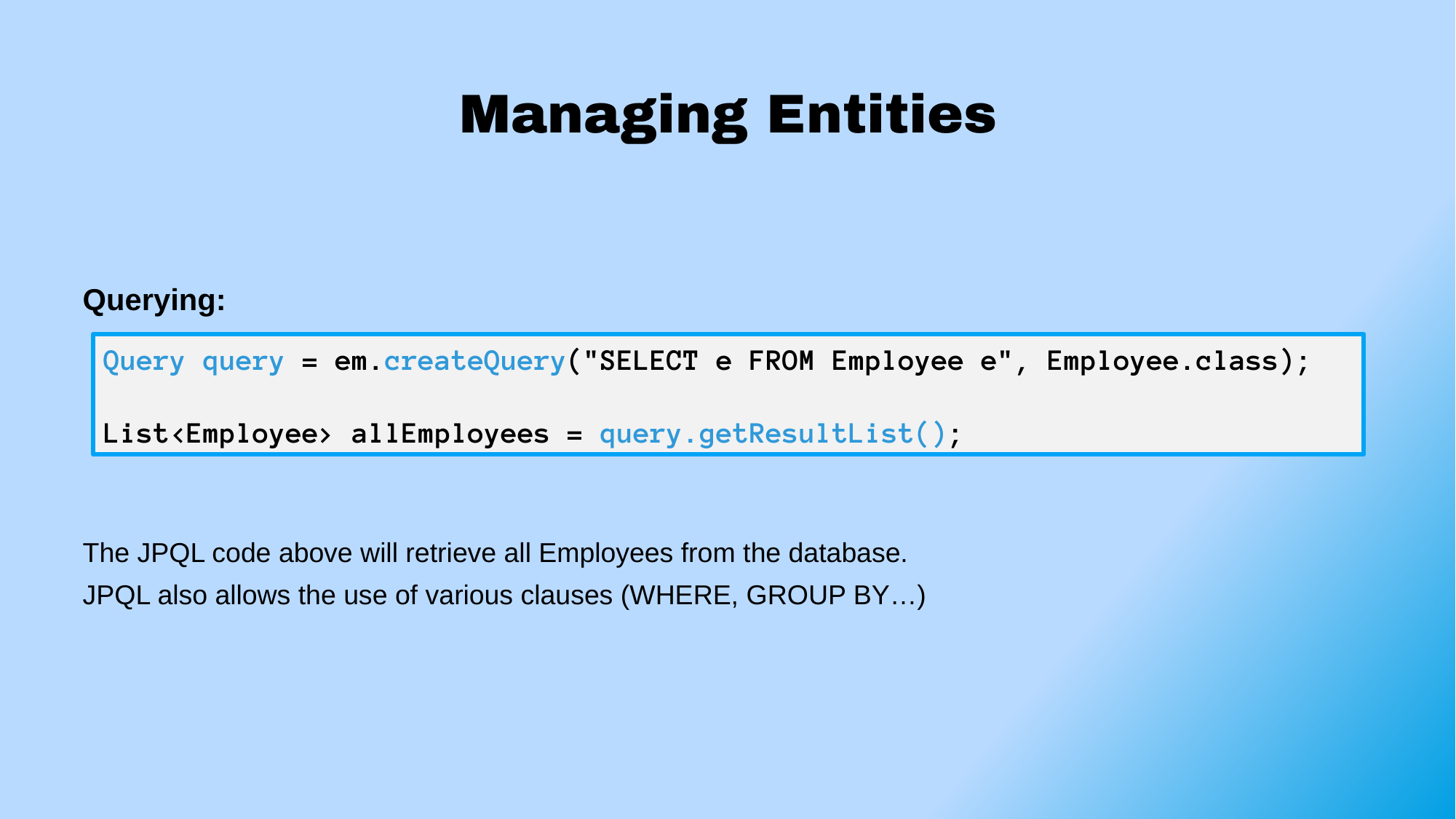

# Managing Entities
Querying:

The JPQL code above will retrieve all Employees from the database.
JPQL also allows the use of various clauses (WHERE, GROUP BY…)

Query query = em.createQuery("SELECT e FROM Employee e", Employee.class);

List<Employee> allEmployees = query.getResultList();